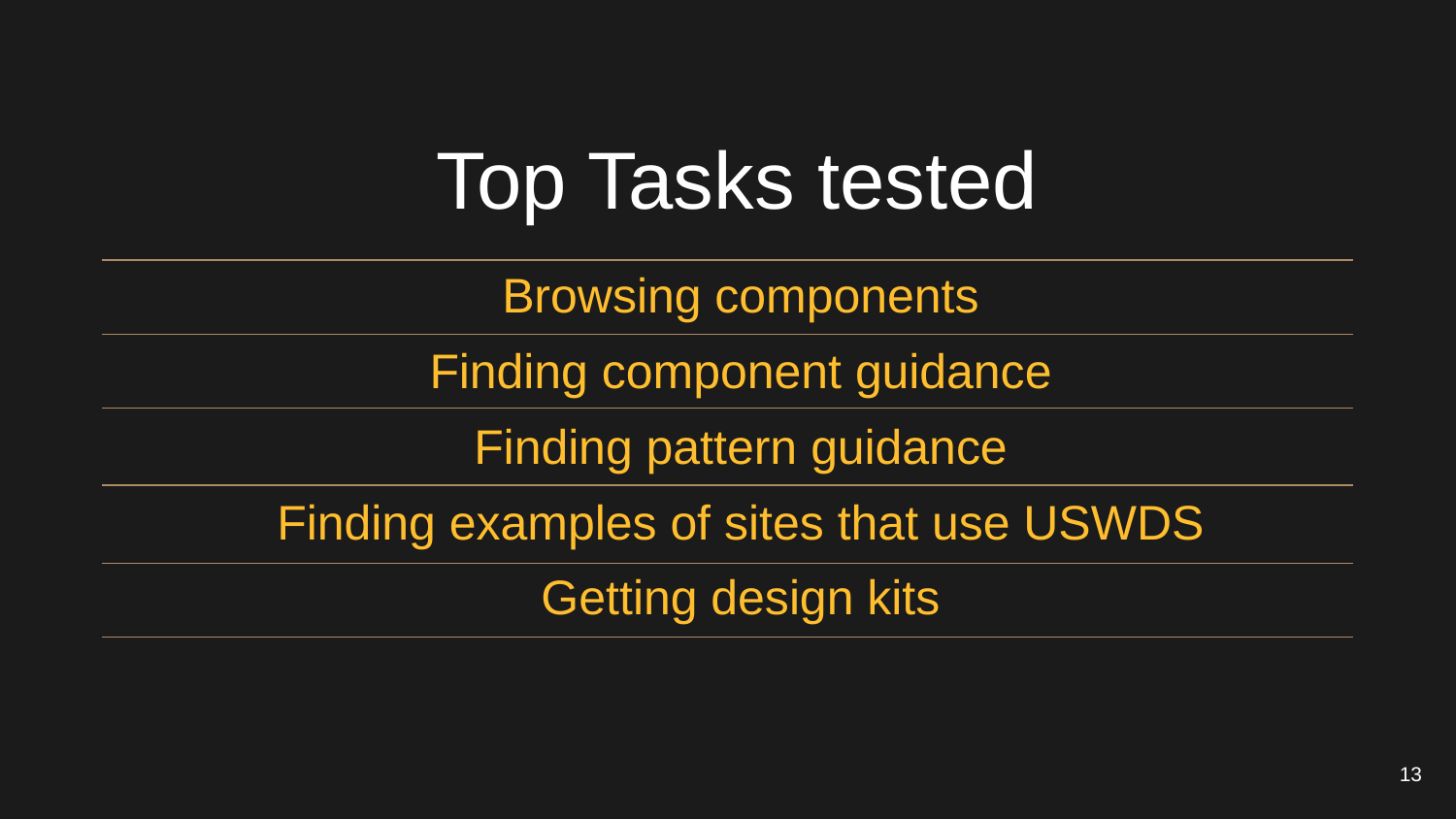

# Top Tasks tested
Browsing components
Finding component guidance
Finding pattern guidance
Finding examples of sites that use USWDS
Getting design kits
13